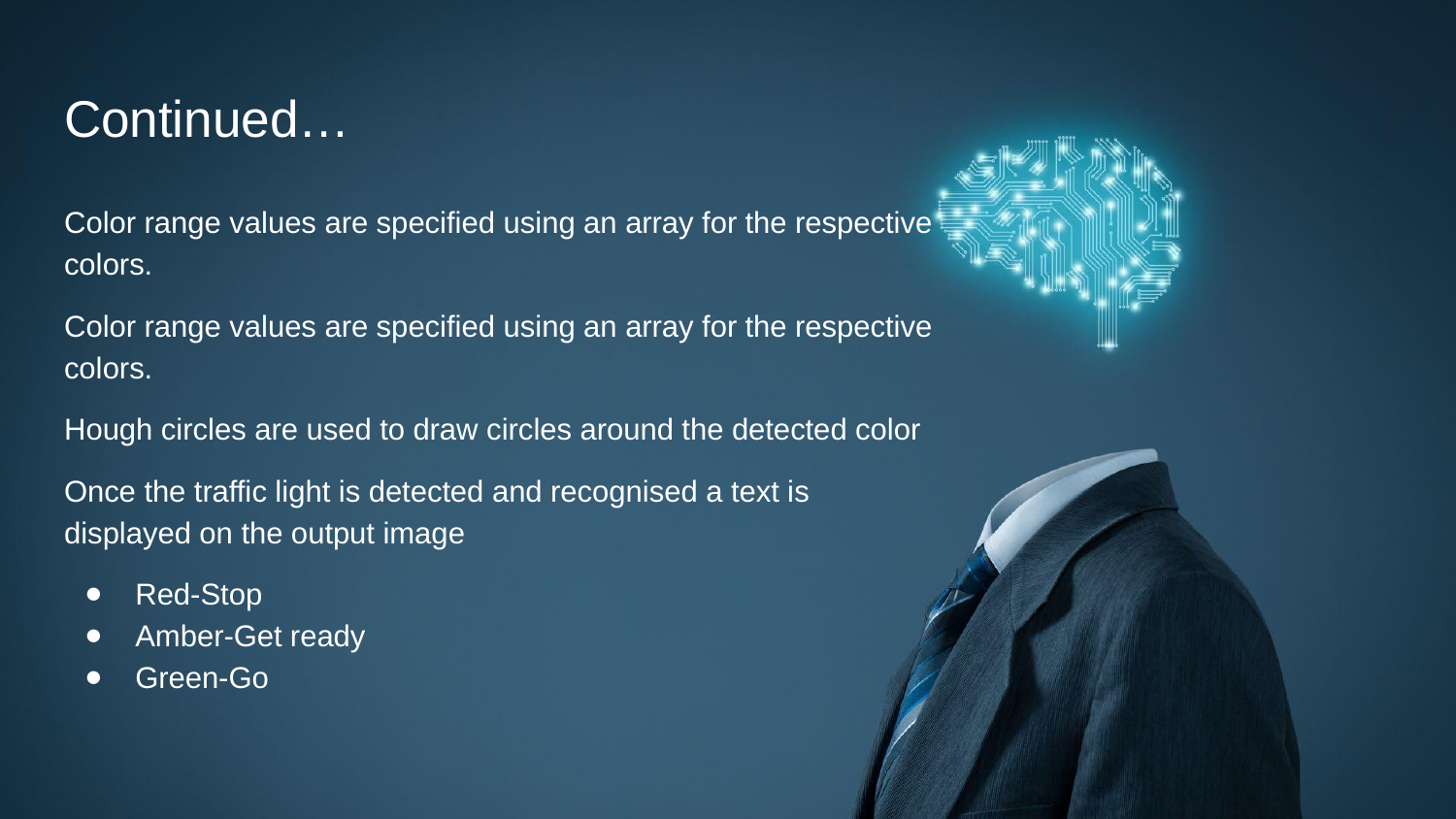

# Continued…
Color range values are specified using an array for the respective colors.
Color range values are specified using an array for the respective colors.
Hough circles are used to draw circles around the detected color
Once the traffic light is detected and recognised a text is displayed on the output image
Red-Stop
Amber-Get ready
Green-Go